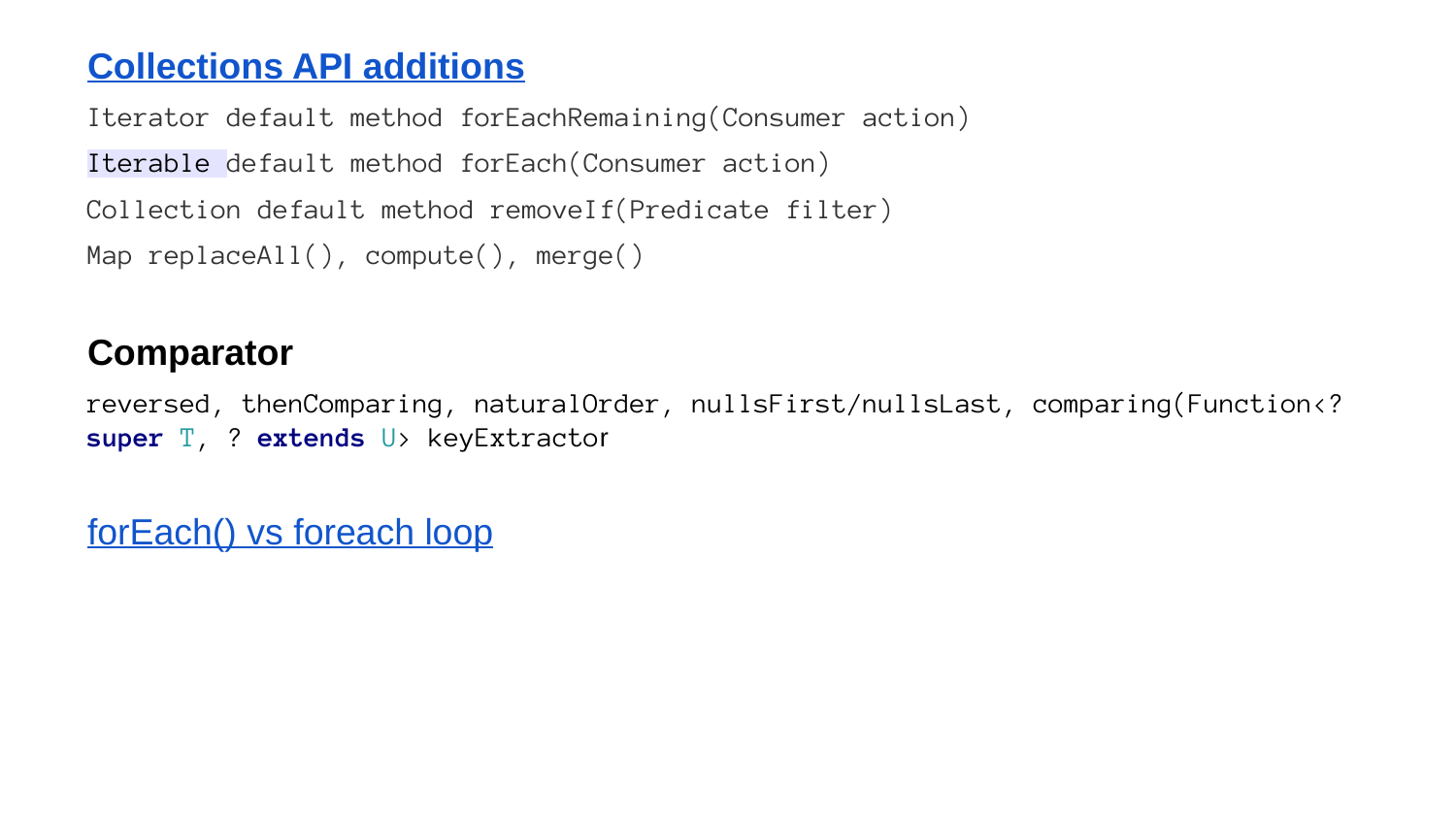

Collections API additions
Iterator default method forEachRemaining(Consumer action)
Iterable default method forEach(Consumer action)
Collection default method removeIf(Predicate filter)
Map replaceAll(), compute(), merge()

Comparator
reversed, thenComparing, naturalOrder, nullsFirst/nullsLast, comparing(Function<? super T, ? extends U> keyExtractor

forEach() vs foreach loop